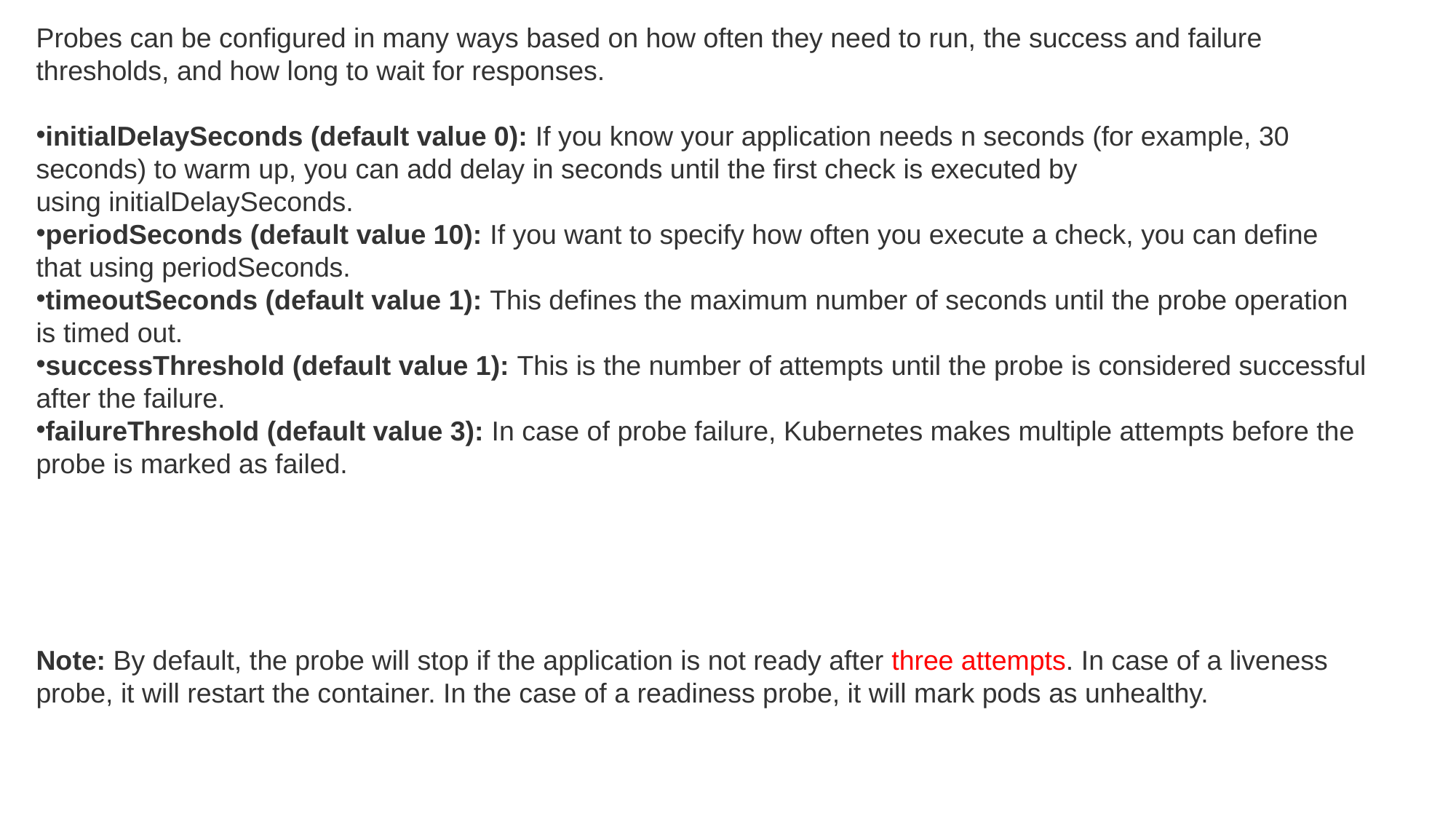

Probes can be configured in many ways based on how often they need to run, the success and failure thresholds, and how long to wait for responses.

initialDelaySeconds (default value 0): If you know your application needs n seconds (for example, 30 seconds) to warm up, you can add delay in seconds until the first check is executed by using initialDelaySeconds.
periodSeconds (default value 10): If you want to specify how often you execute a check, you can define that using periodSeconds.
timeoutSeconds (default value 1): This defines the maximum number of seconds until the probe operation is timed out.
successThreshold (default value 1): This is the number of attempts until the probe is considered successful after the failure.
failureThreshold (default value 3): In case of probe failure, Kubernetes makes multiple attempts before the probe is marked as failed.

Note: By default, the probe will stop if the application is not ready after three attempts. In case of a liveness probe, it will restart the container. In the case of a readiness probe, it will mark pods as unhealthy.